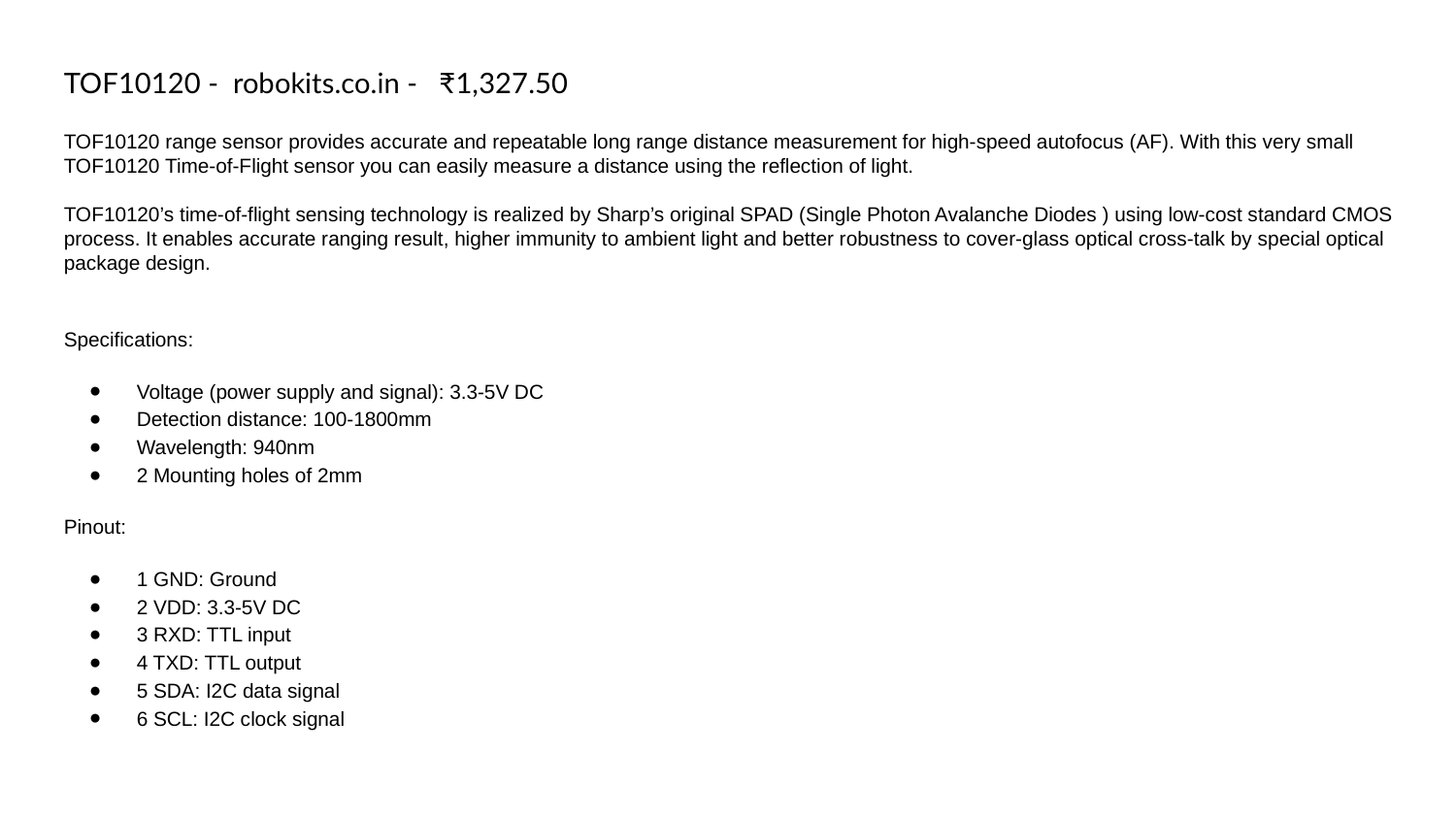

TOF10120 -  robokits.co.in -   ₹1,327.50
TOF10120 range sensor provides accurate and repeatable long range distance measurement for high-speed autofocus (AF). With this very small TOF10120 Time-of-Flight sensor you can easily measure a distance using the reflection of light.

TOF10120’s time-of-flight sensing technology is realized by Sharp’s original SPAD (Single Photon Avalanche Diodes ) using low-cost standard CMOS process. It enables accurate ranging result, higher immunity to ambient light and better robustness to cover-glass optical cross-talk by special optical package design.

Specifications:
Voltage (power supply and signal): 3.3-5V DC
Detection distance: 100-1800mm
Wavelength: 940nm
2 Mounting holes of 2mm
Pinout:
1 GND: Ground
2 VDD: 3.3-5V DC
3 RXD: TTL input
4 TXD: TTL output
5 SDA: I2C data signal
6 SCL: I2C clock signal